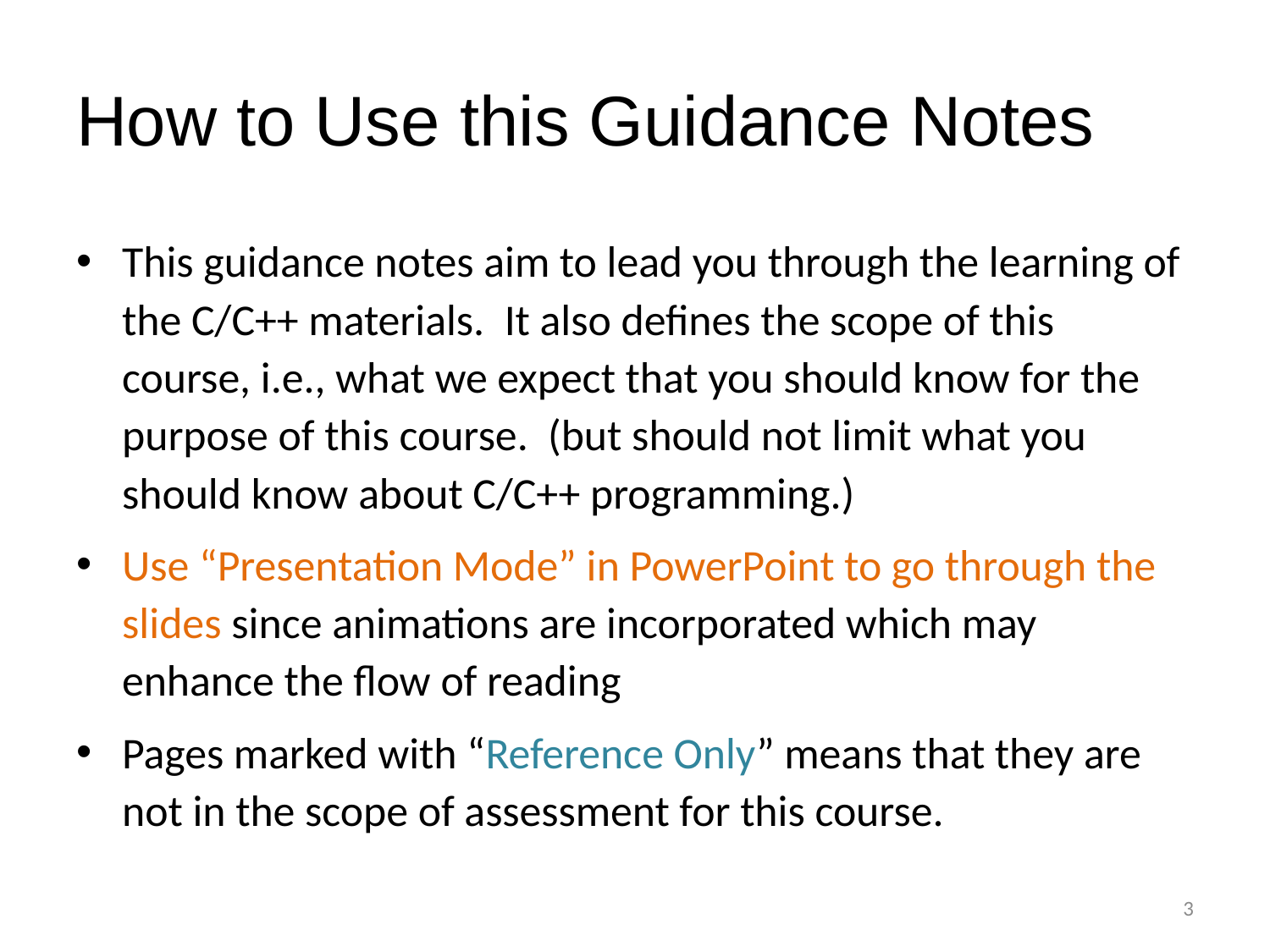

# How to Use this Guidance Notes
This guidance notes aim to lead you through the learning of the C/C++ materials.  It also defines the scope of this course, i.e., what we expect that you should know for the purpose of this course.  (but should not limit what you should know about C/C++ programming.)
Use “Presentation Mode” in PowerPoint to go through the slides since animations are incorporated which may enhance the flow of reading
Pages marked with “Reference Only” means that they are not in the scope of assessment for this course.

3